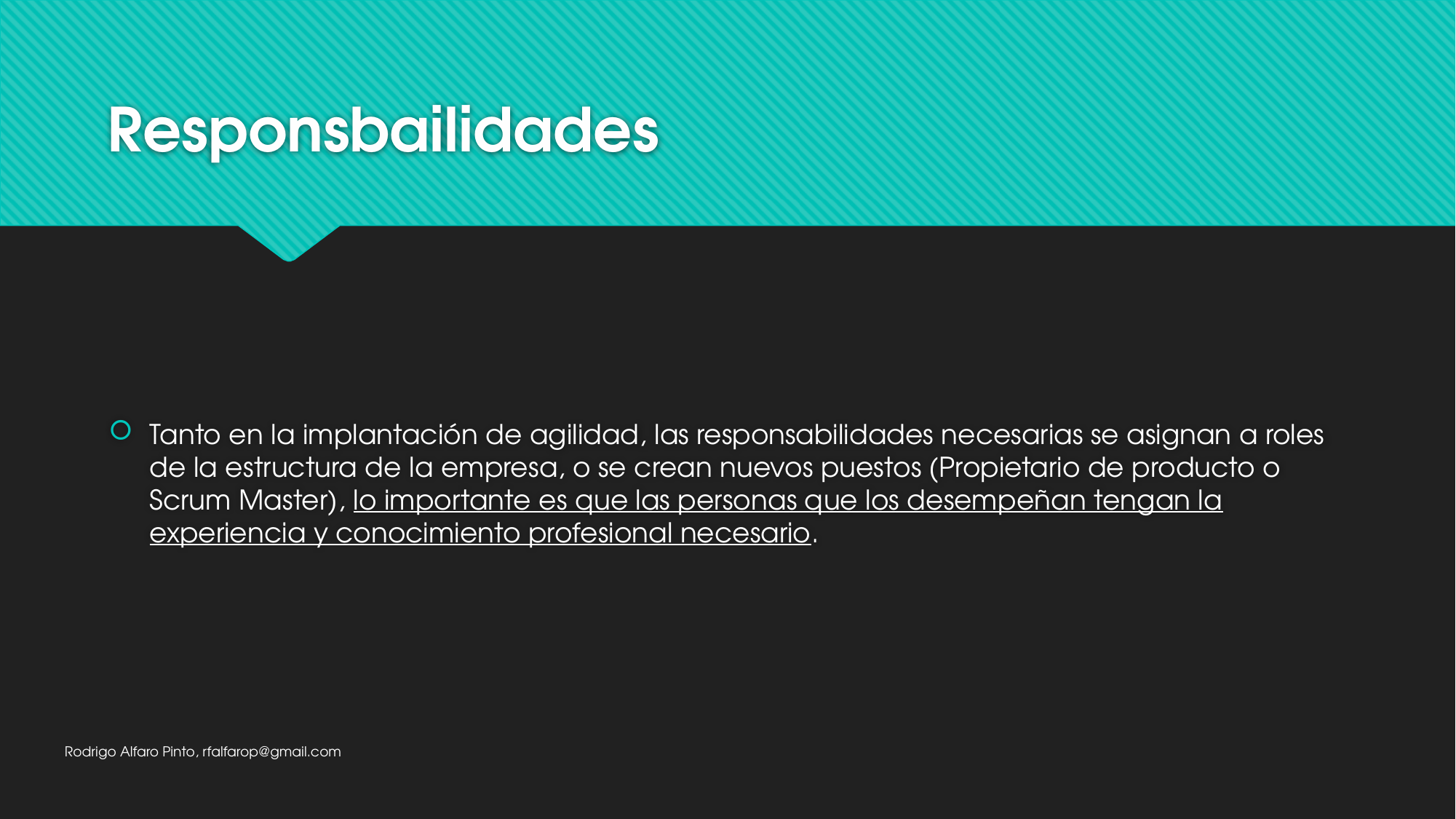

# Responsbailidades
Tanto en la implantación de agilidad, las responsabilidades necesarias se asignan a roles de la estructura de la empresa, o se crean nuevos puestos (Propietario de producto o Scrum Master), lo importante es que las personas que los desempeñan tengan la experiencia y conocimiento profesional necesario.
Rodrigo Alfaro Pinto, rfalfarop@gmail.com